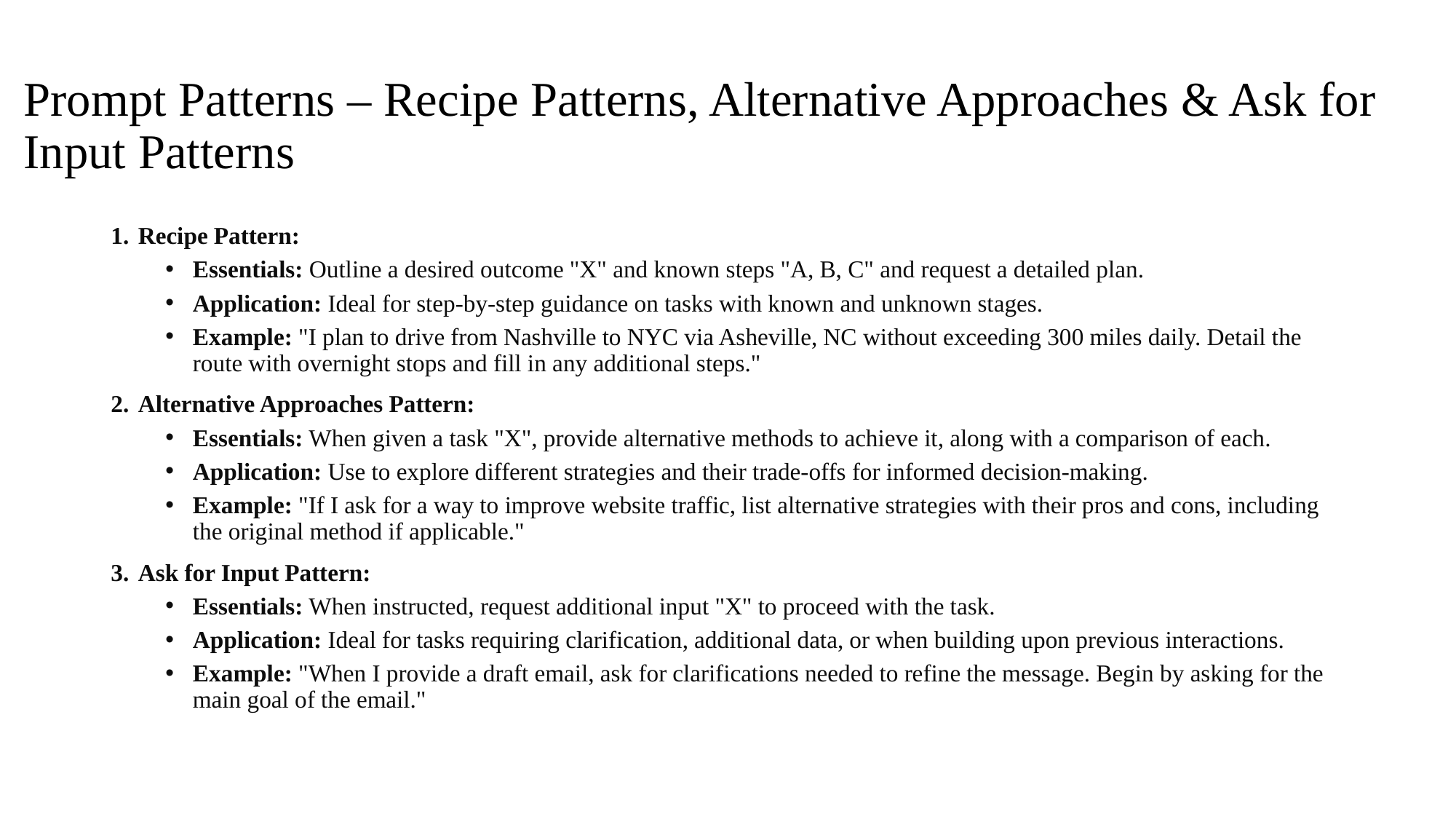

# Prompt Patterns – Recipe Patterns, Alternative Approaches & Ask for Input Patterns
Recipe Pattern:
Essentials: Outline a desired outcome "X" and known steps "A, B, C" and request a detailed plan.
Application: Ideal for step-by-step guidance on tasks with known and unknown stages.
Example: "I plan to drive from Nashville to NYC via Asheville, NC without exceeding 300 miles daily. Detail the route with overnight stops and fill in any additional steps."
Alternative Approaches Pattern:
Essentials: When given a task "X", provide alternative methods to achieve it, along with a comparison of each.
Application: Use to explore different strategies and their trade-offs for informed decision-making.
Example: "If I ask for a way to improve website traffic, list alternative strategies with their pros and cons, including the original method if applicable."
Ask for Input Pattern:
Essentials: When instructed, request additional input "X" to proceed with the task.
Application: Ideal for tasks requiring clarification, additional data, or when building upon previous interactions.
Example: "When I provide a draft email, ask for clarifications needed to refine the message. Begin by asking for the main goal of the email."